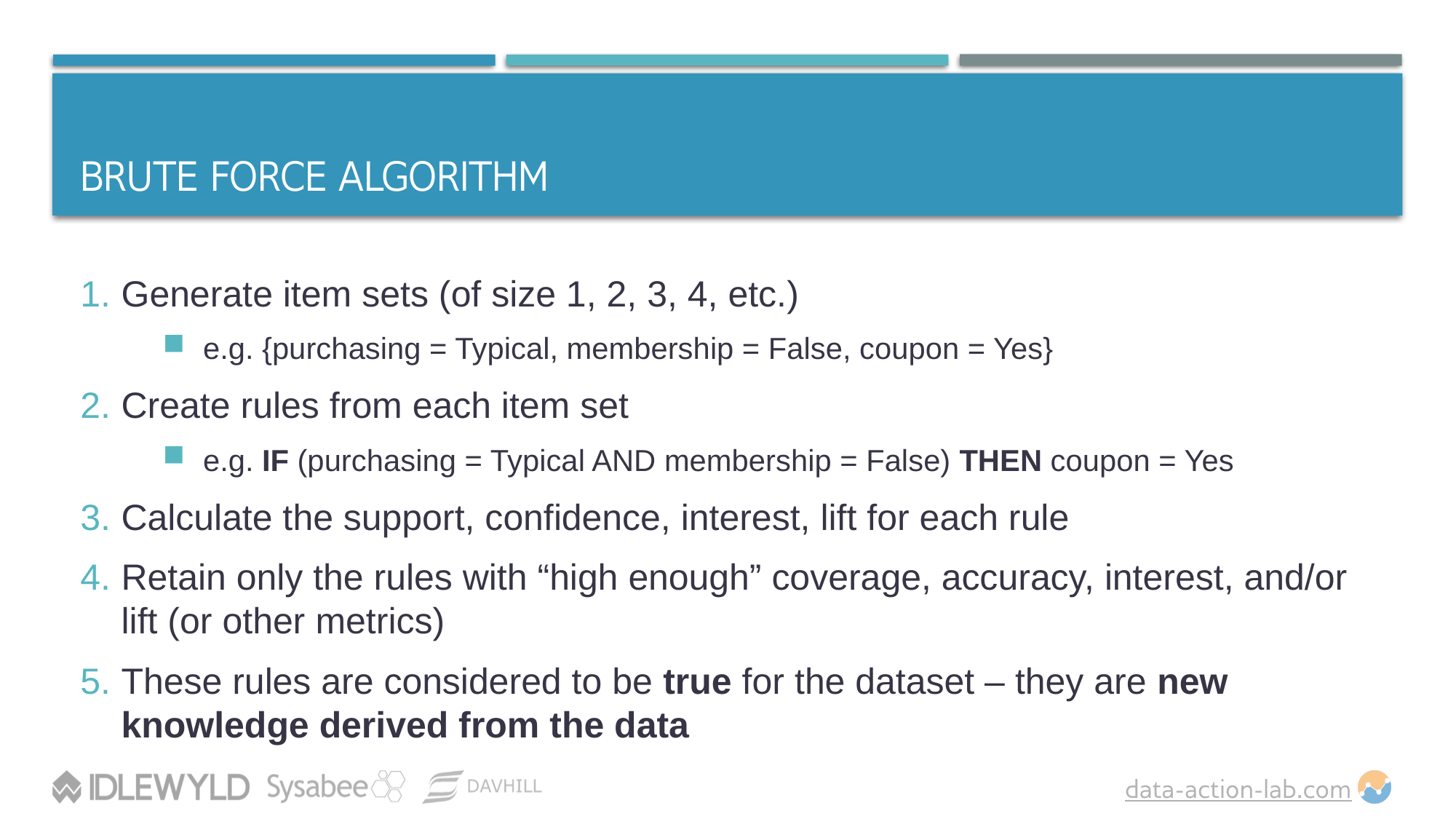

# Brute Force Algorithm
Generate item sets (of size 1, 2, 3, 4, etc.)
e.g. {purchasing = Typical, membership = False, coupon = Yes}
Create rules from each item set
e.g. IF (purchasing = Typical AND membership = False) THEN coupon = Yes
Calculate the support, confidence, interest, lift for each rule
Retain only the rules with “high enough” coverage, accuracy, interest, and/or lift (or other metrics)
These rules are considered to be true for the dataset – they are new knowledge derived from the data